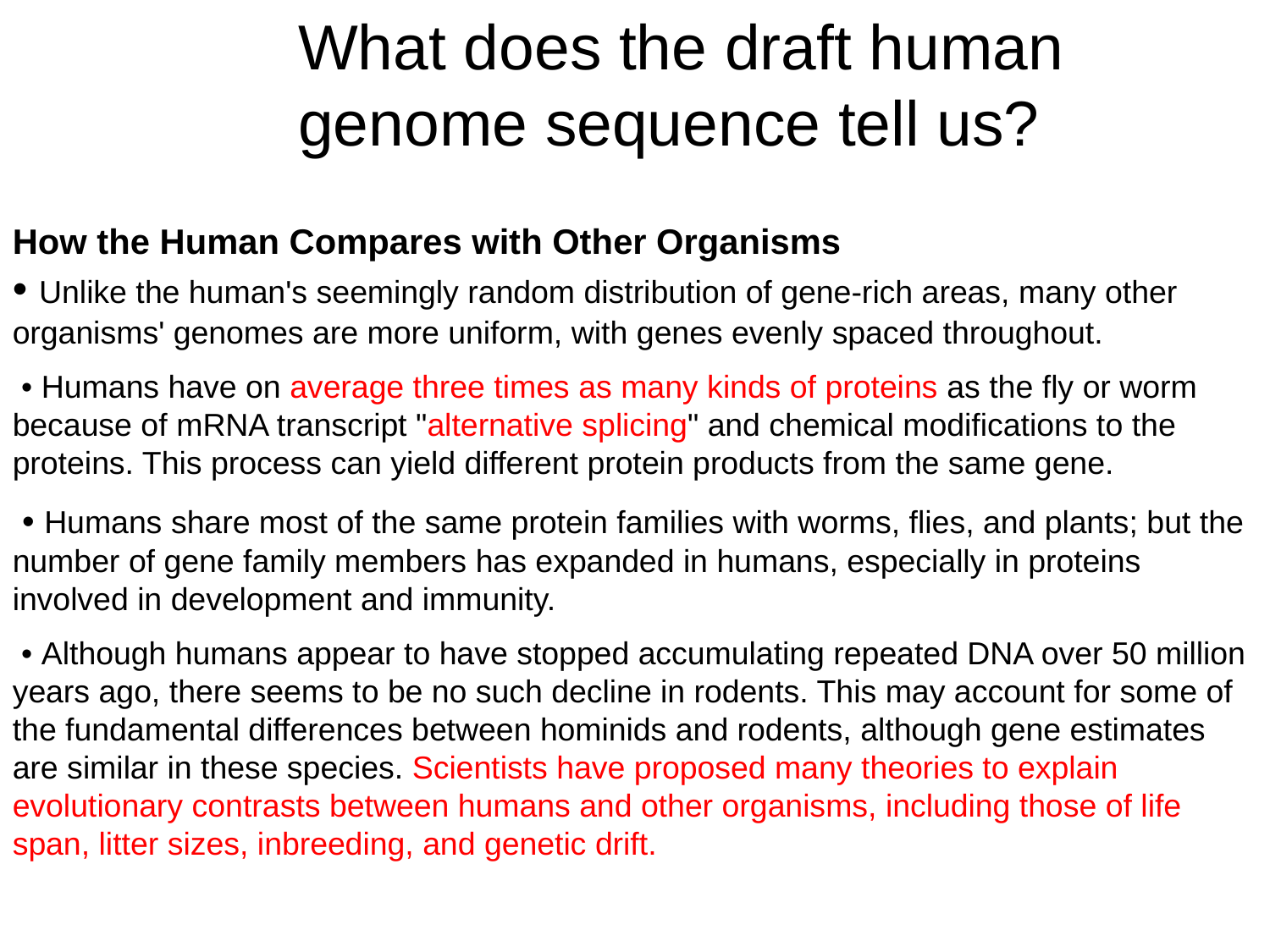

What does the draft human genome sequence tell us?
How the Human Compares with Other Organisms
• Unlike the human's seemingly random distribution of gene-rich areas, many other organisms' genomes are more uniform, with genes evenly spaced throughout.
 • Humans have on average three times as many kinds of proteins as the fly or worm because of mRNA transcript "alternative splicing" and chemical modifications to the proteins. This process can yield different protein products from the same gene.
 • Humans share most of the same protein families with worms, flies, and plants; but the number of gene family members has expanded in humans, especially in proteins involved in development and immunity.
 • Although humans appear to have stopped accumulating repeated DNA over 50 million years ago, there seems to be no such decline in rodents. This may account for some of the fundamental differences between hominids and rodents, although gene estimates are similar in these species. Scientists have proposed many theories to explain evolutionary contrasts between humans and other organisms, including those of life span, litter sizes, inbreeding, and genetic drift.